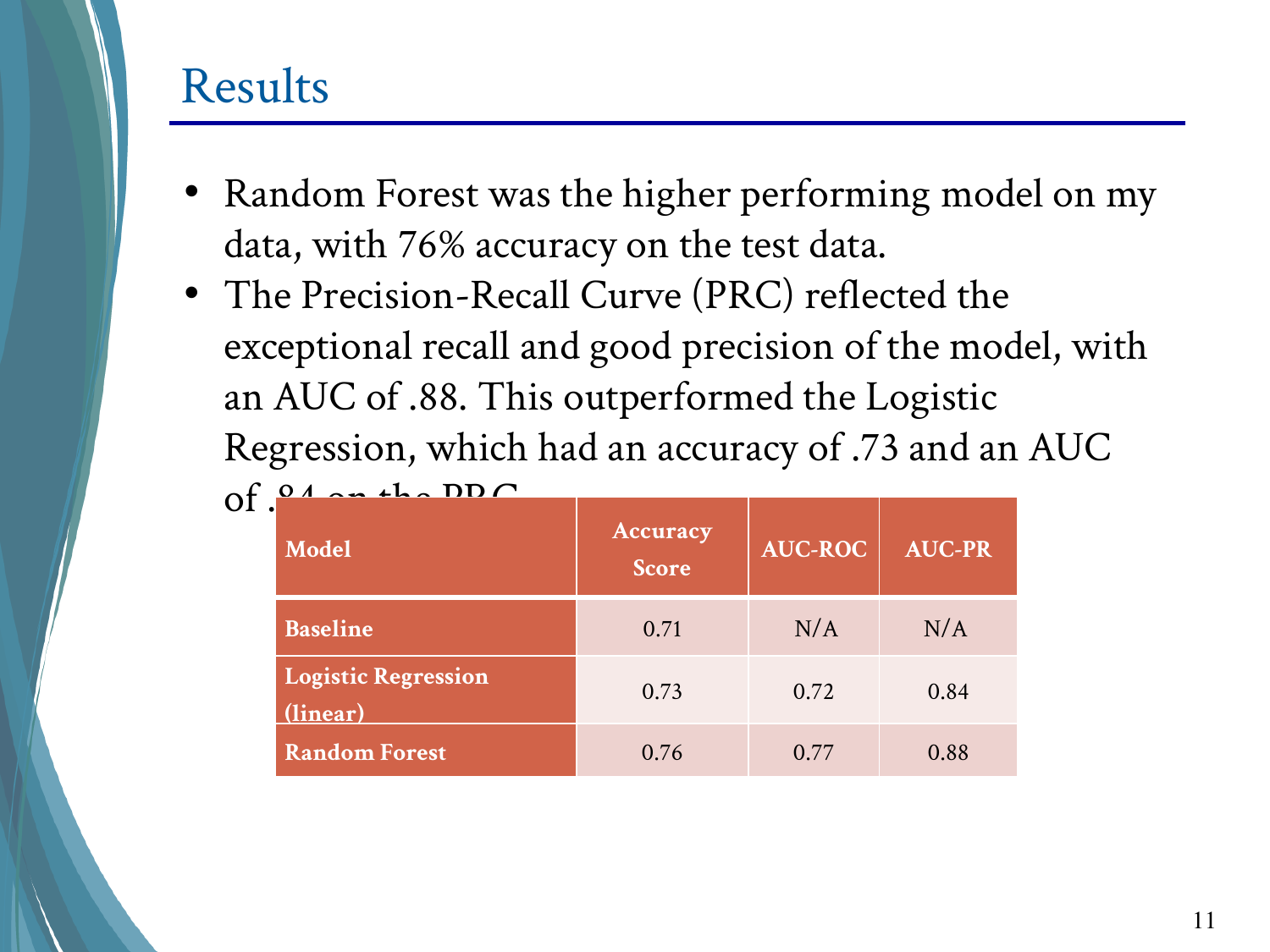

# Results
Random Forest was the higher performing model on my data, with 76% accuracy on the test data.
The Precision-Recall Curve (PRC) reflected the exceptional recall and good precision of the model, with an AUC of .88. This outperformed the Logistic Regression, which had an accuracy of .73 and an AUC of .84 on the PRC.
| Model | Accuracy Score | AUC-ROC | AUC-PR |
| --- | --- | --- | --- |
| Baseline | 0.71 | N/A | N/A |
| Logistic Regression (linear) | 0.73 | 0.72 | 0.84 |
| Random Forest | 0.76 | 0.77 | 0.88 |
11